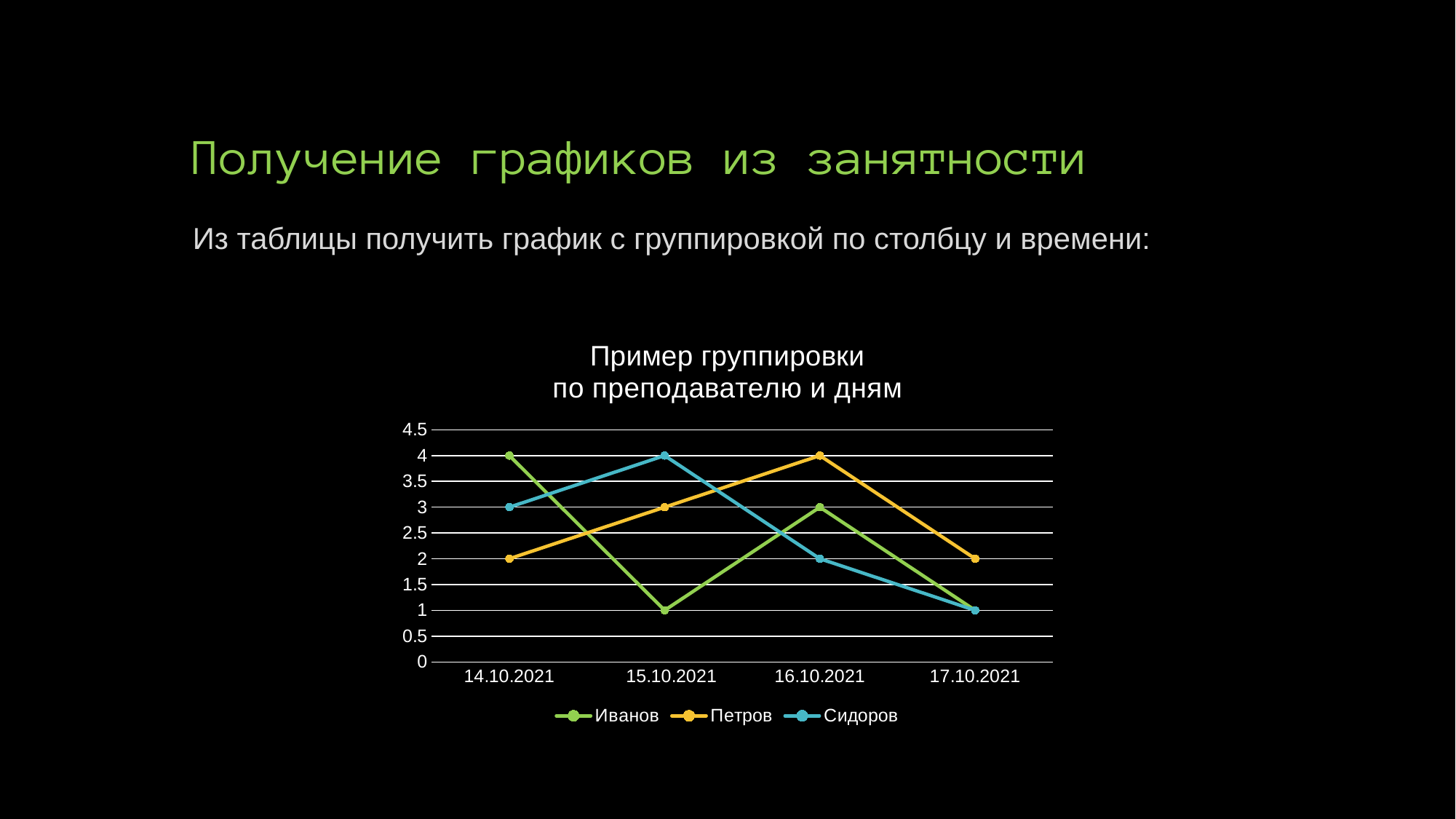

# Получение графиков из занятности
Из таблицы получить график с группировкой по столбцу и времени:

### Chart: Пример группировки
по преподавателю и дням

| Category | Иванов | Петров | Сидоров |
|---|---|---|---|
| 14.10.2021 | 4.0 | 2.0 | 3.0 |
|    15.10.2021 | 1.0 | 3.0 | 4.0 |
| 16.10.2021 | 3.0 | 4.0 | 2.0 |
| 17.10.2021 | 1.0 | 2.0 | 1.0 |